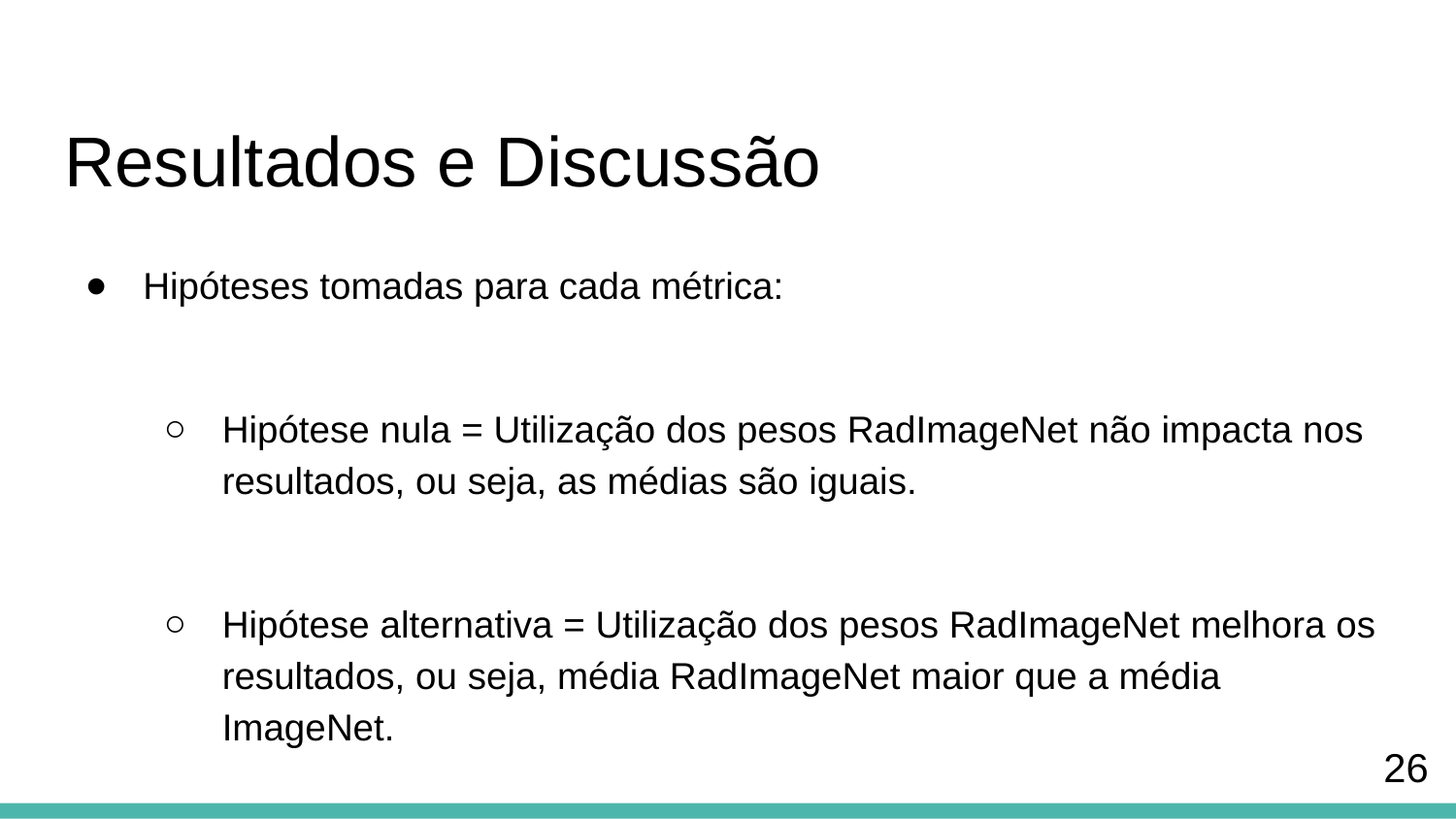

# Resultados e Discussão
Hipóteses tomadas para cada métrica:

Hipótese nula = Utilização dos pesos RadImageNet não impacta nos resultados, ou seja, as médias são iguais.

Hipótese alternativa = Utilização dos pesos RadImageNet melhora os resultados, ou seja, média RadImageNet maior que a média ImageNet.

26